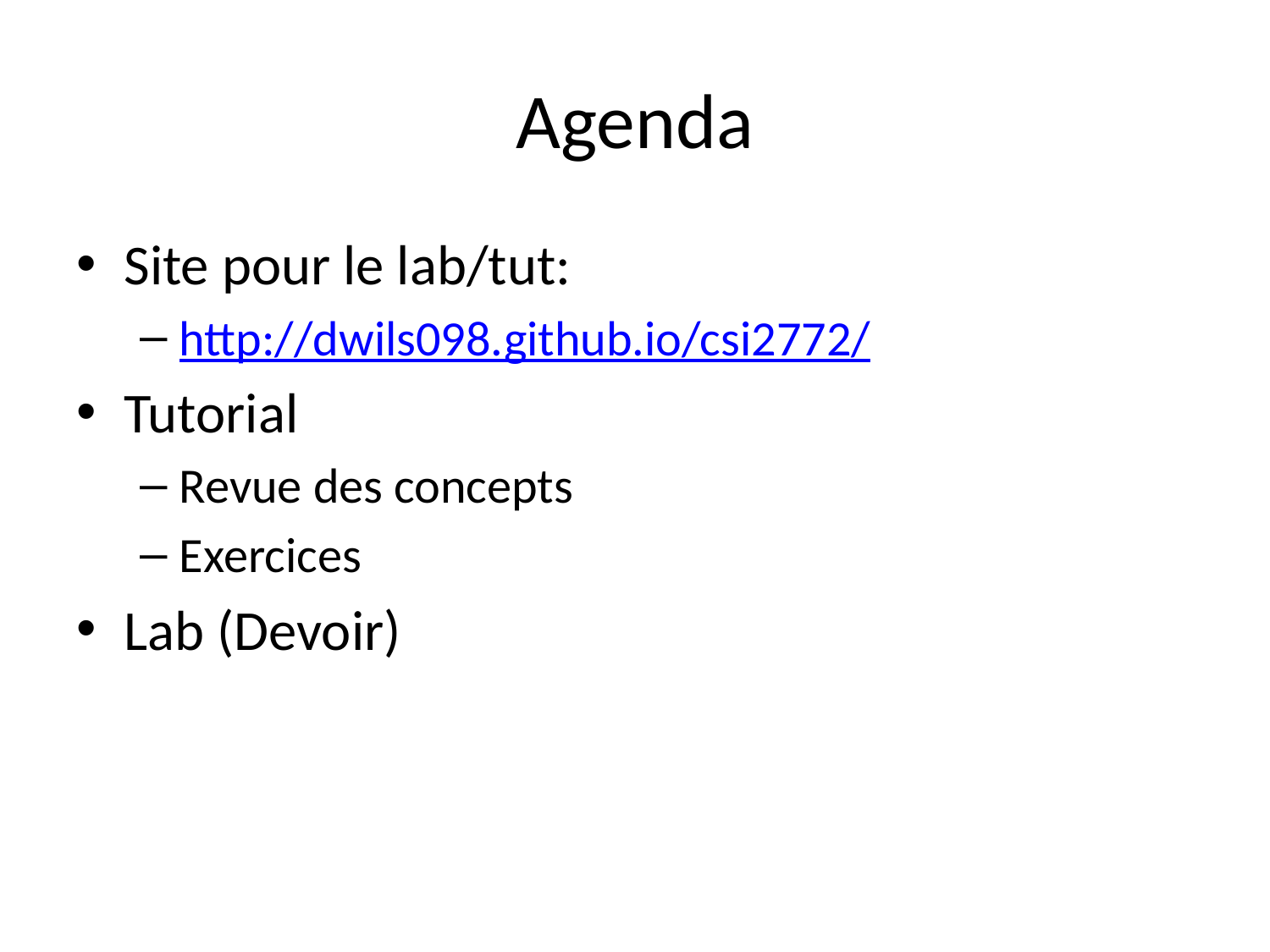

# Agenda
Site pour le lab/tut:
http://dwils098.github.io/csi2772/
Tutorial
Revue des concepts
Exercices
Lab (Devoir)